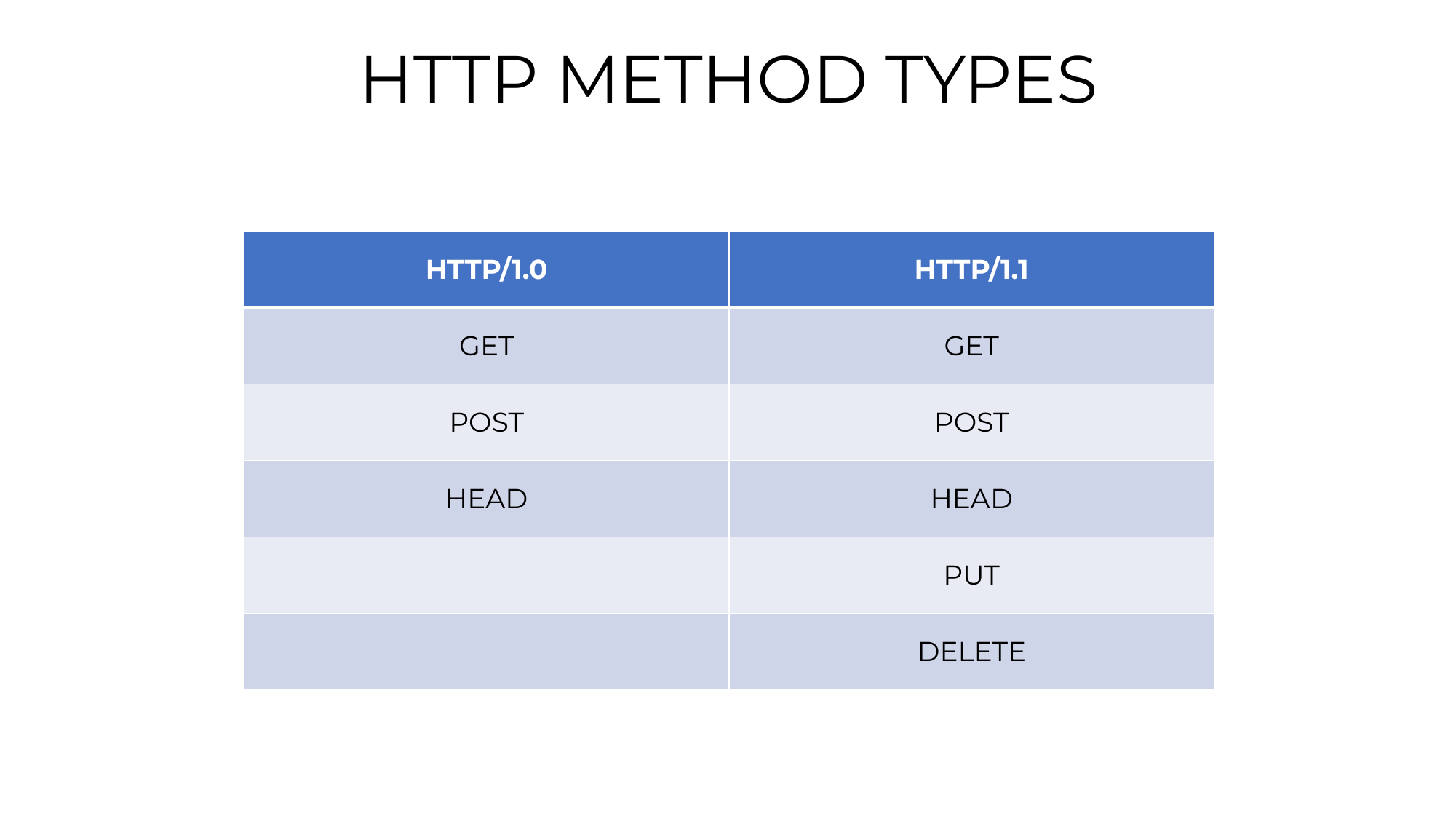

HTTP METHOD TYPES
| HTTP/1.0 | HTTP/1.1 |
| --- | --- |
| GET | GET |
| POST | POST |
| HEAD | HEAD |
|  | PUT |
|  | DELETE |